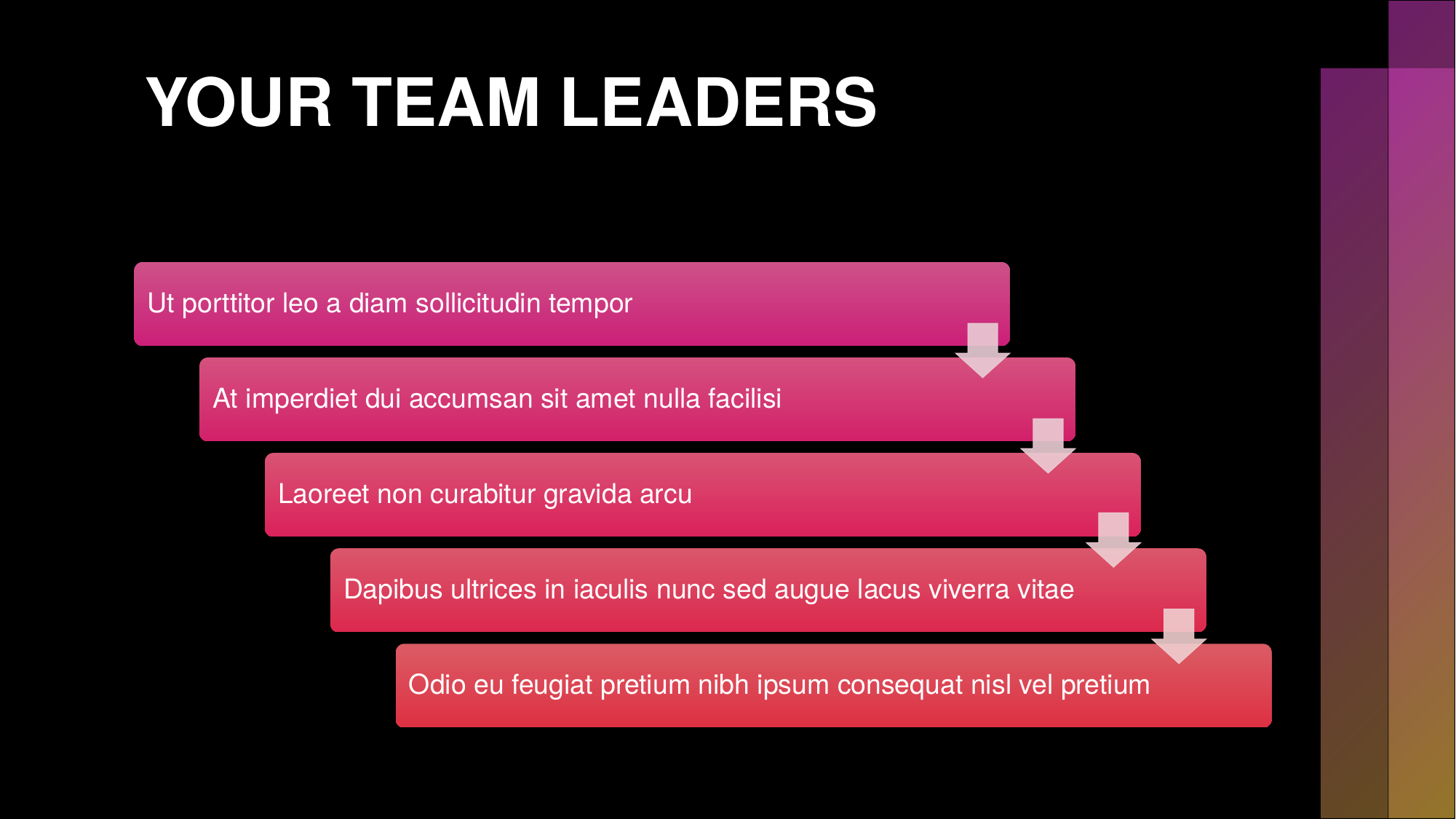

# YOUR TEAM LEADERS

Ut porttitor leo a diam sollicitudin tempor
At imperdiet dui accumsan sit amet nulla facilisi
Laoreet non curabitur gravida arcu
Dapibus ultrices in iaculis nunc sed augue lacus viverra vitae
Odio eu feugiat pretium nibh ipsum consequat nisl vel pretium